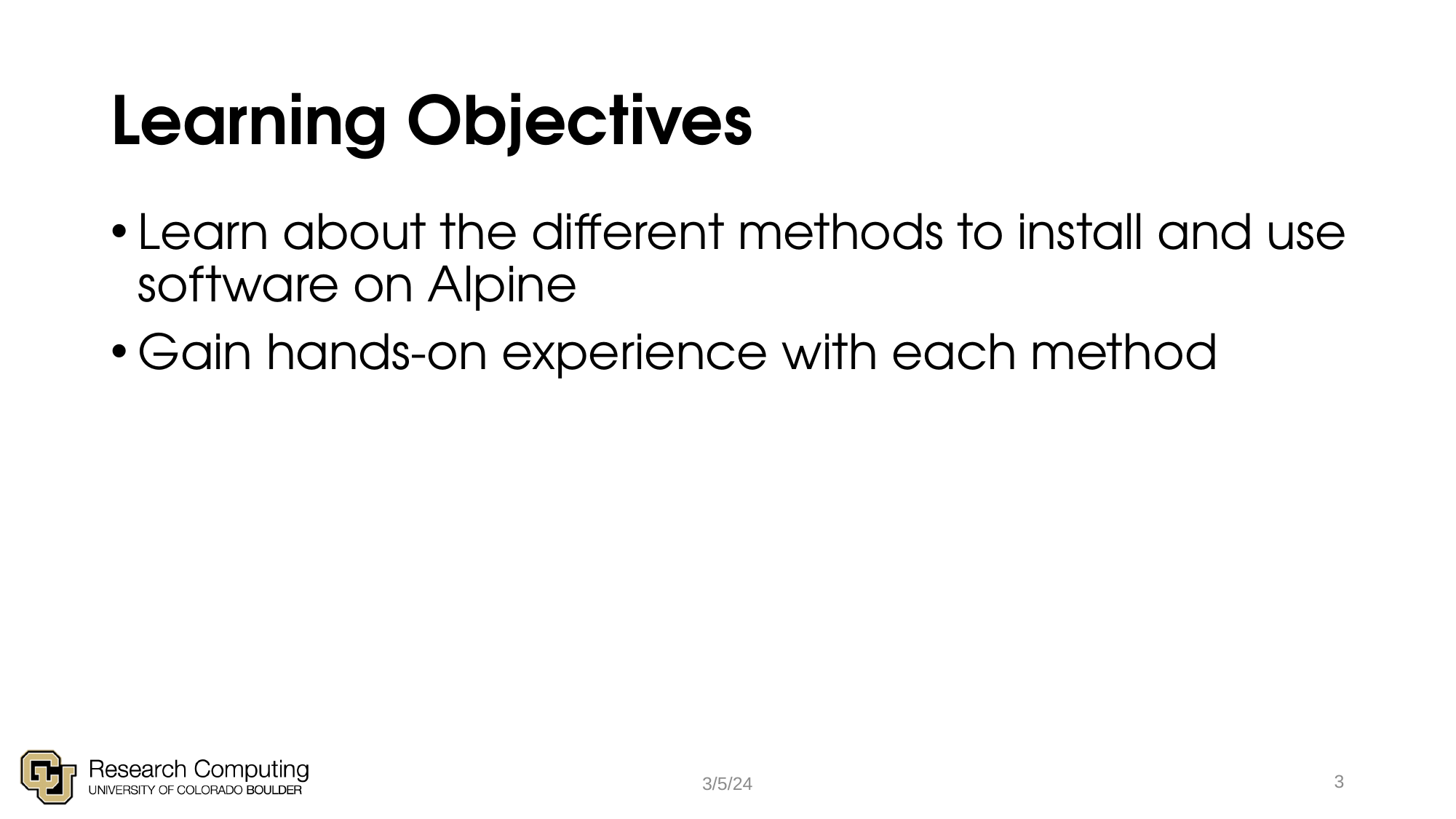

# Learning Objectives
Learn about the different methods to install and use software on Alpine
Gain hands-on experience with each method
3
3/5/24